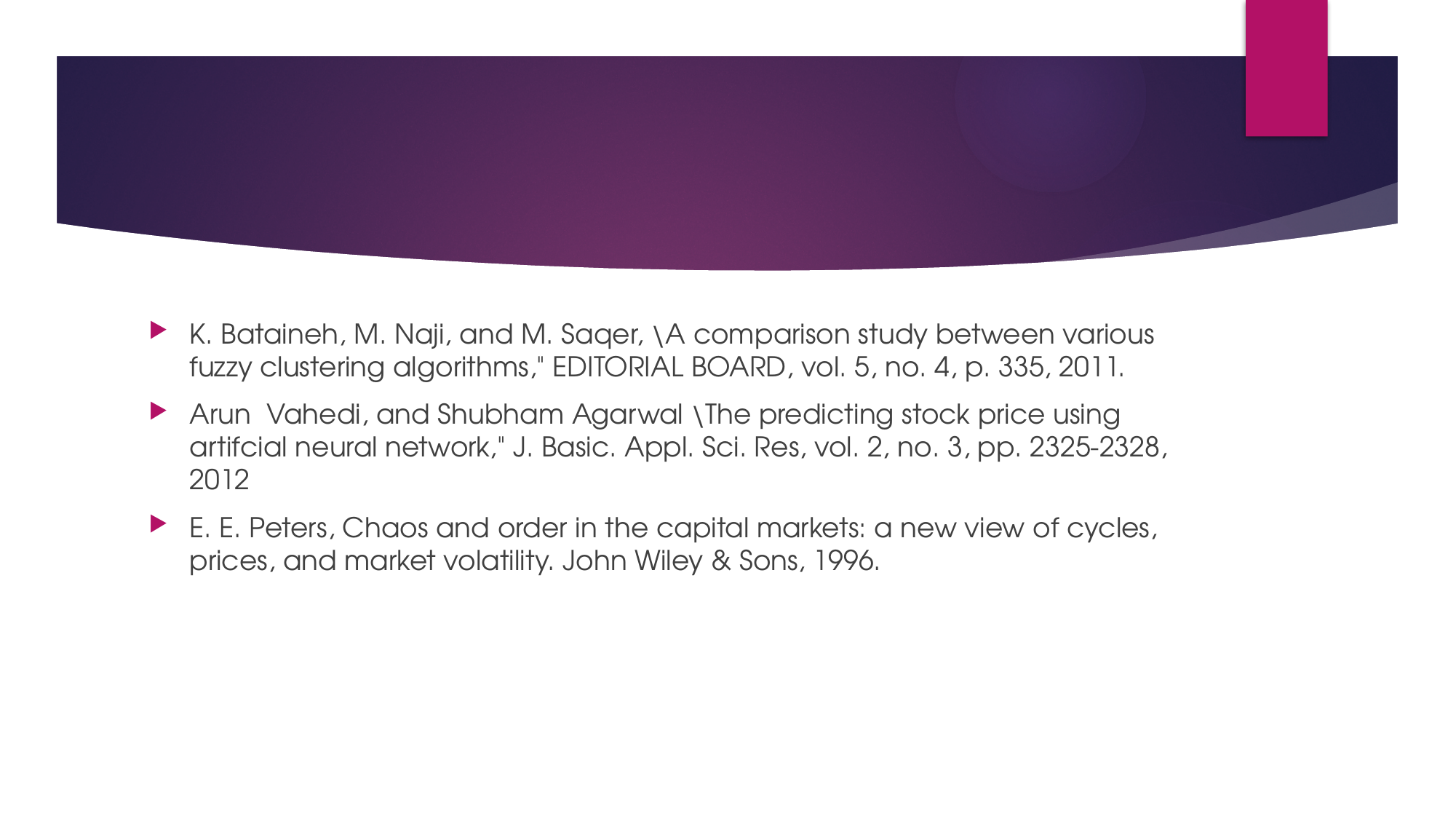

#
K. Bataineh, M. Naji, and M. Saqer, \A comparison study between various fuzzy clustering algorithms," EDITORIAL BOARD, vol. 5, no. 4, p. 335, 2011.
Arun  Vahedi, and Shubham Agarwal \The predicting stock price using artifcial neural network," J. Basic. Appl. Sci. Res, vol. 2, no. 3, pp. 2325-2328, 2012
E. E. Peters, Chaos and order in the capital markets: a new view of cycles, prices, and market volatility. John Wiley & Sons, 1996.